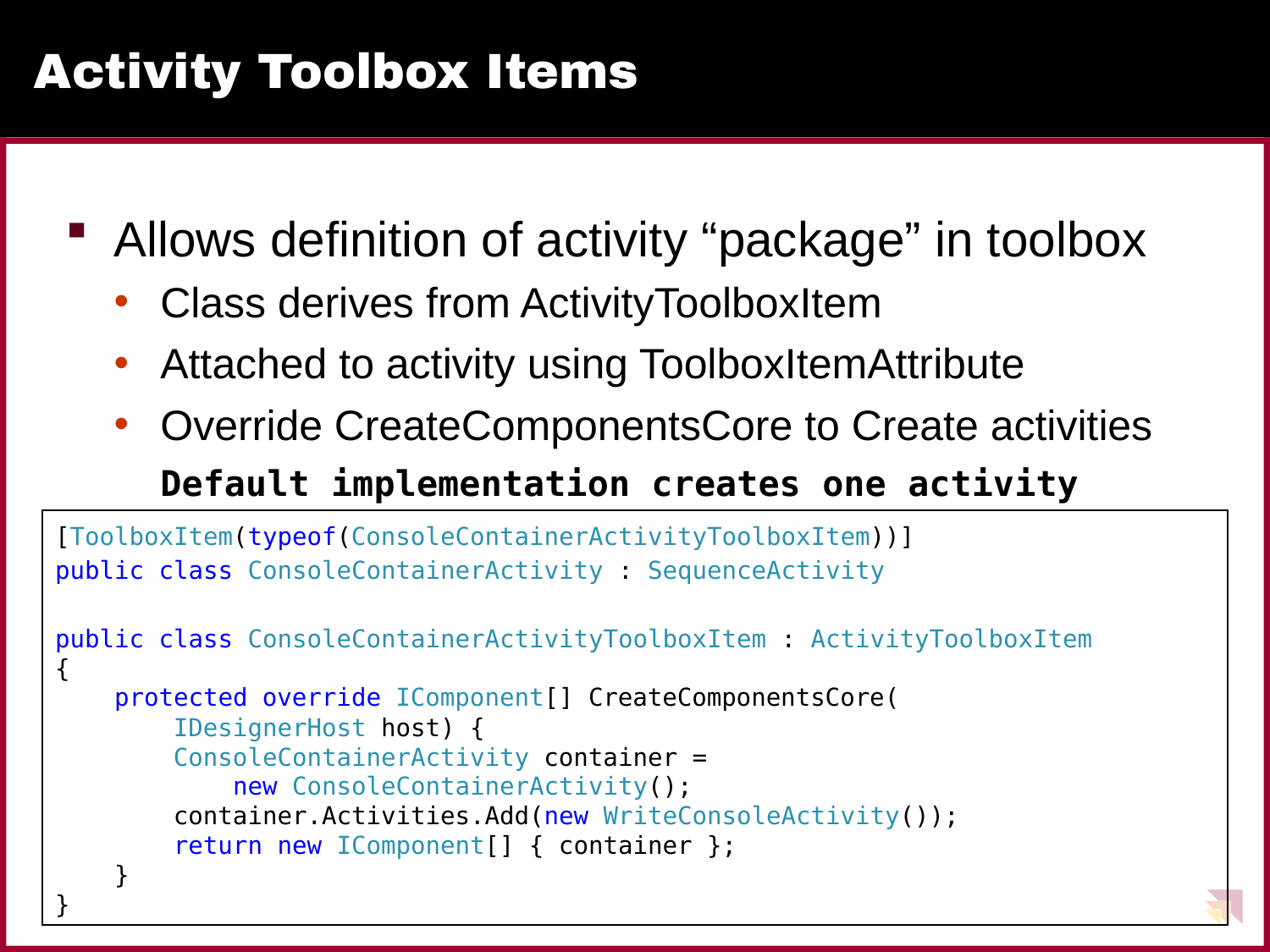

# Activity Toolbox Items
Allows definition of activity “package” in toolbox
Class derives from ActivityToolboxItem
Attached to activity using ToolboxItemAttribute
Override CreateComponentsCore to Create activities
Default implementation creates one activity
[ToolboxItem(typeof(ConsoleContainerActivityToolboxItem))]
public class ConsoleContainerActivity : SequenceActivity

public class ConsoleContainerActivityToolboxItem : ActivityToolboxItem
{
    protected override IComponent[] CreateComponentsCore(
        IDesignerHost host) {
        ConsoleContainerActivity container =
            new ConsoleContainerActivity();
        container.Activities.Add(new WriteConsoleActivity());
        return new IComponent[] { container };
    }
}